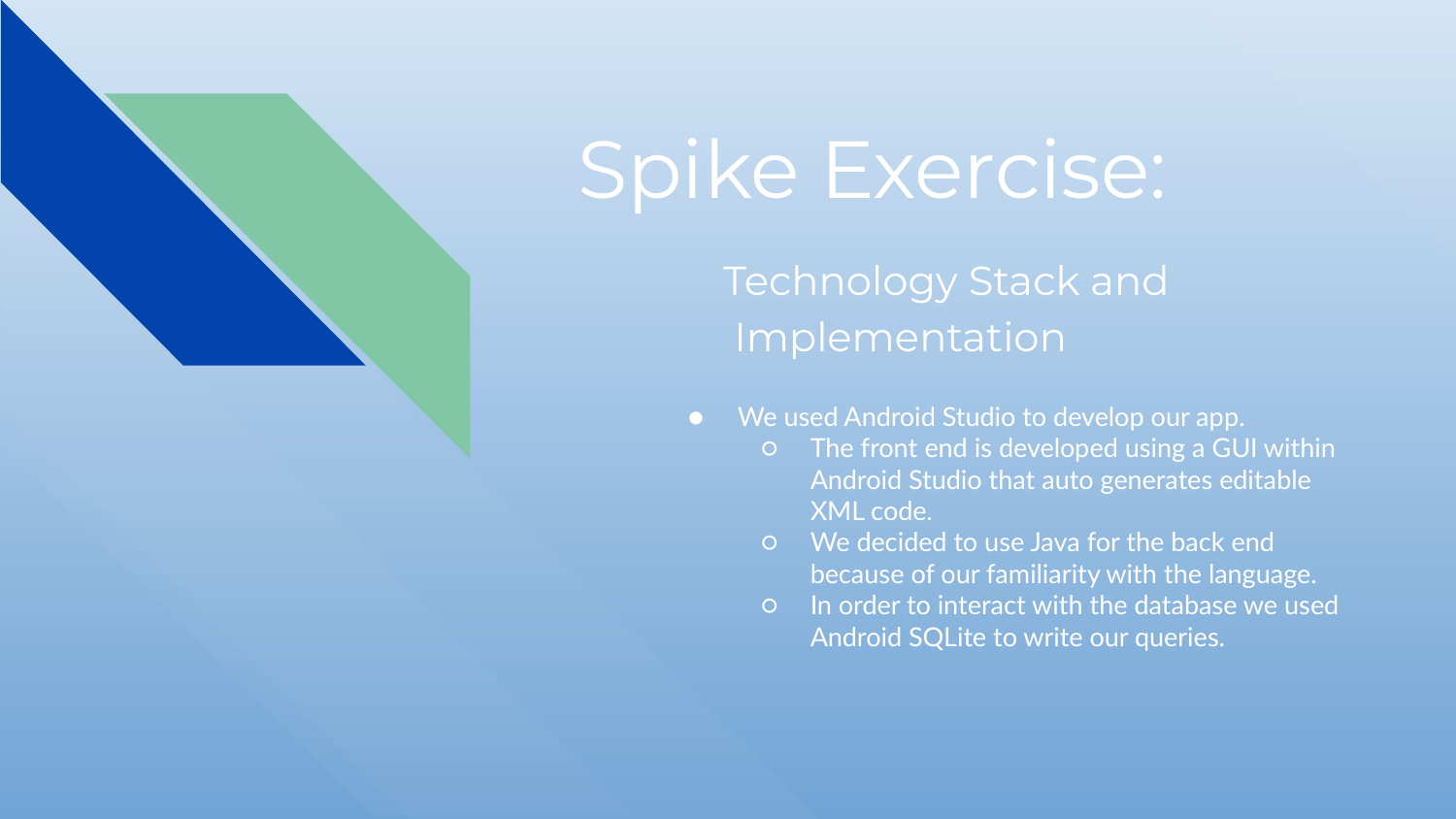

# Spike Exercise:
	Technology Stack and
 Implementation
We used Android Studio to develop our app.
The front end is developed using a GUI within Android Studio that auto generates editable XML code.
We decided to use Java for the back end because of our familiarity with the language.
In order to interact with the database we used Android SQLite to write our queries.